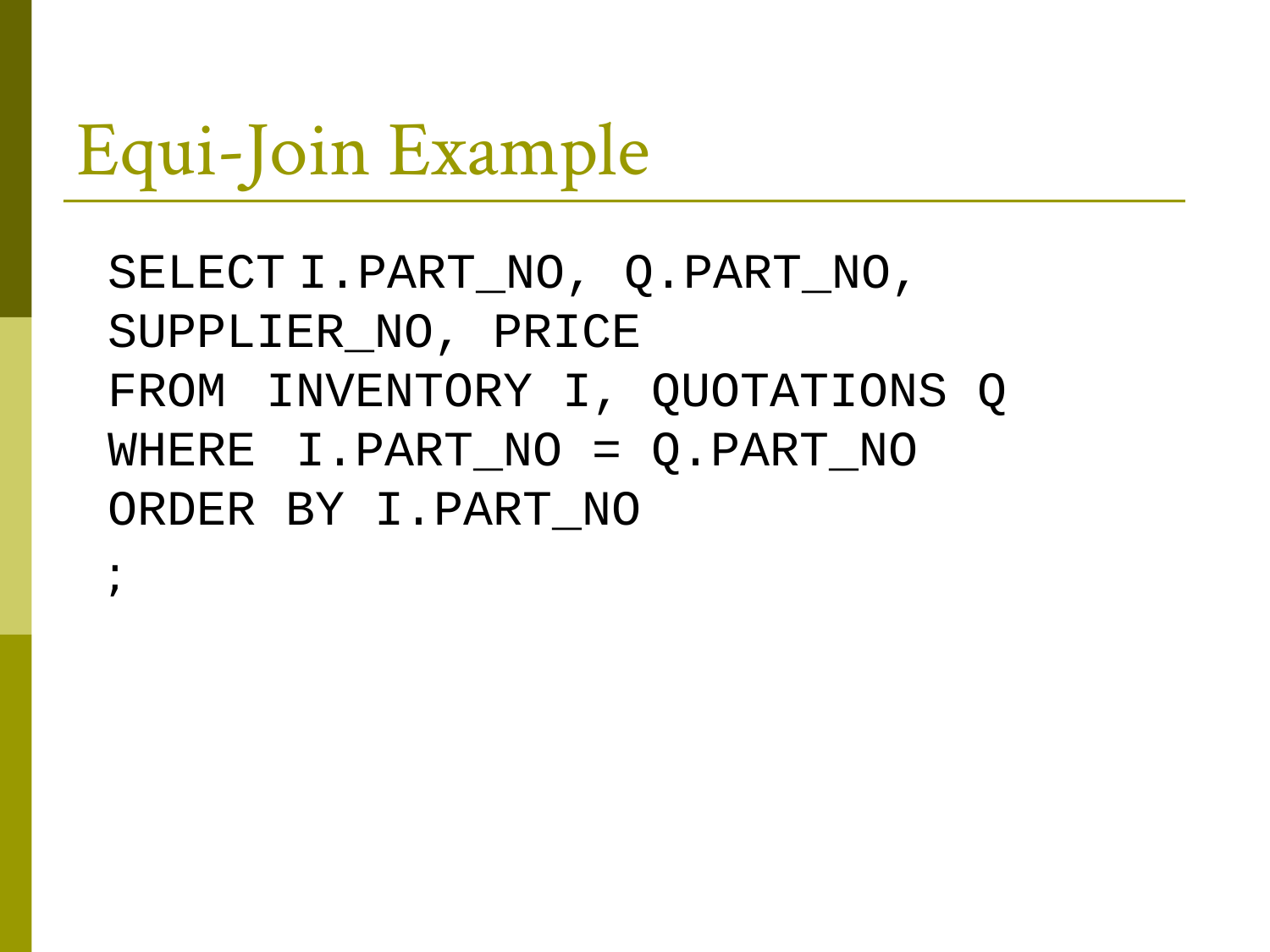

# Equi-Join Example
SELECT	I.PART_NO, Q.PART_NO, 	SUPPLIER_NO, PRICE
FROM		INVENTORY I, QUOTATIONS Q
WHERE	 I.PART_NO = Q.PART_NO
ORDER BY I.PART_NO
;